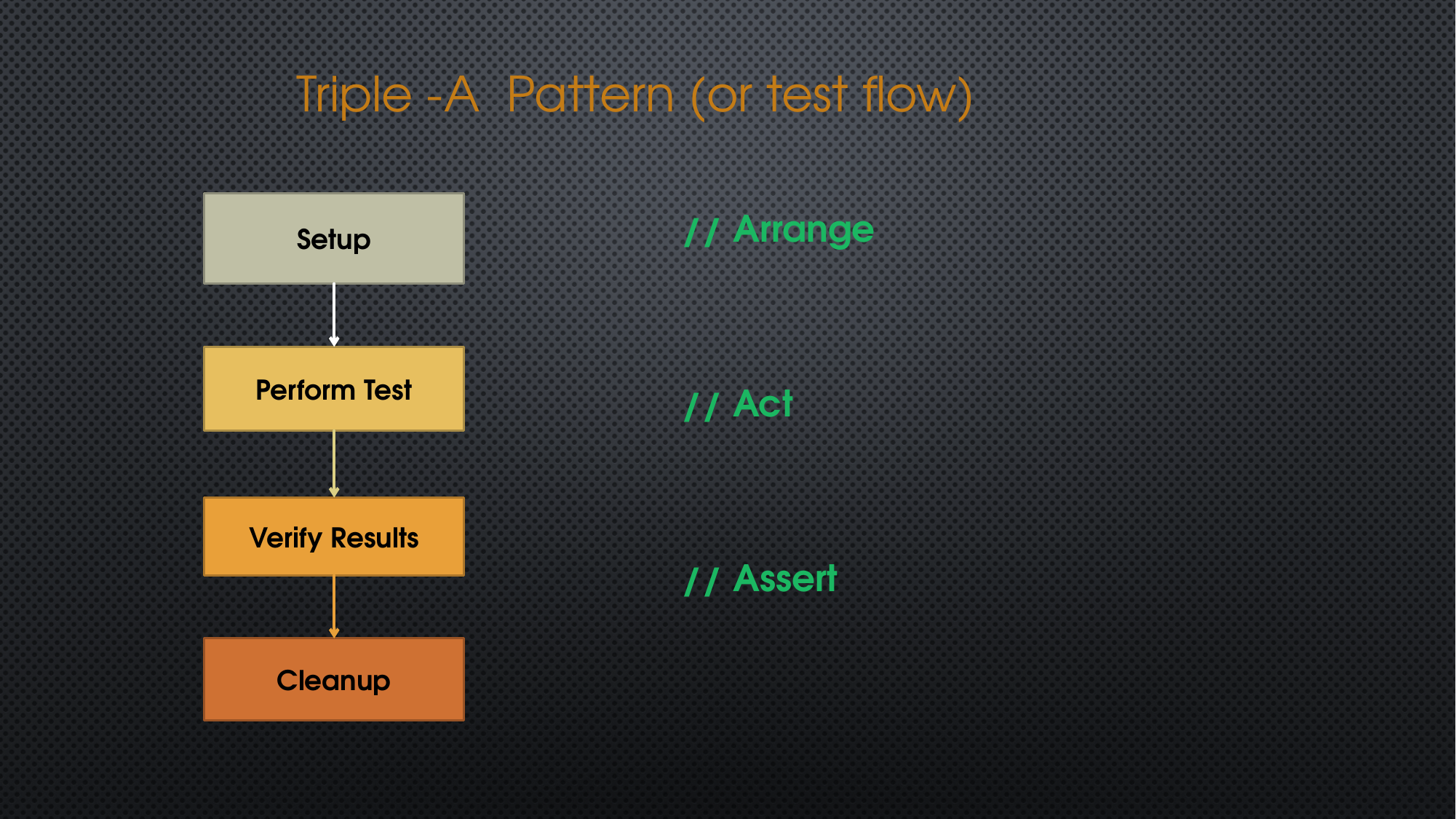

# Triple -A  Pattern (or test flow)
Setup
// Arrange

// Act

// Assert

Perform Test
Verify Results
Cleanup